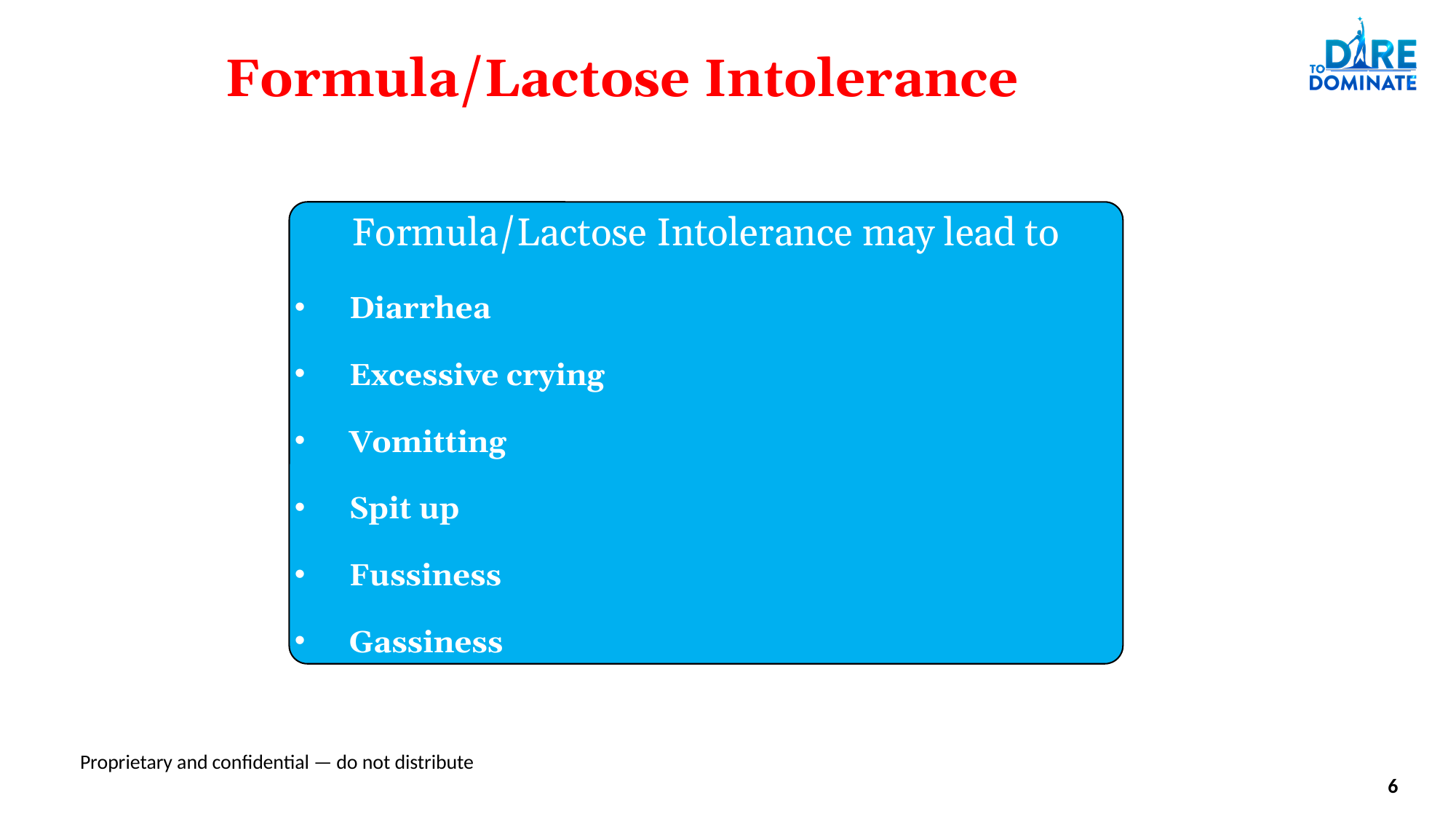

Formula/Lactose Intolerance
Formula/Lactose Intolerance may lead to
Diarrhea
Excessive crying
Vomitting
Spit up
Fussiness
Gassiness
6